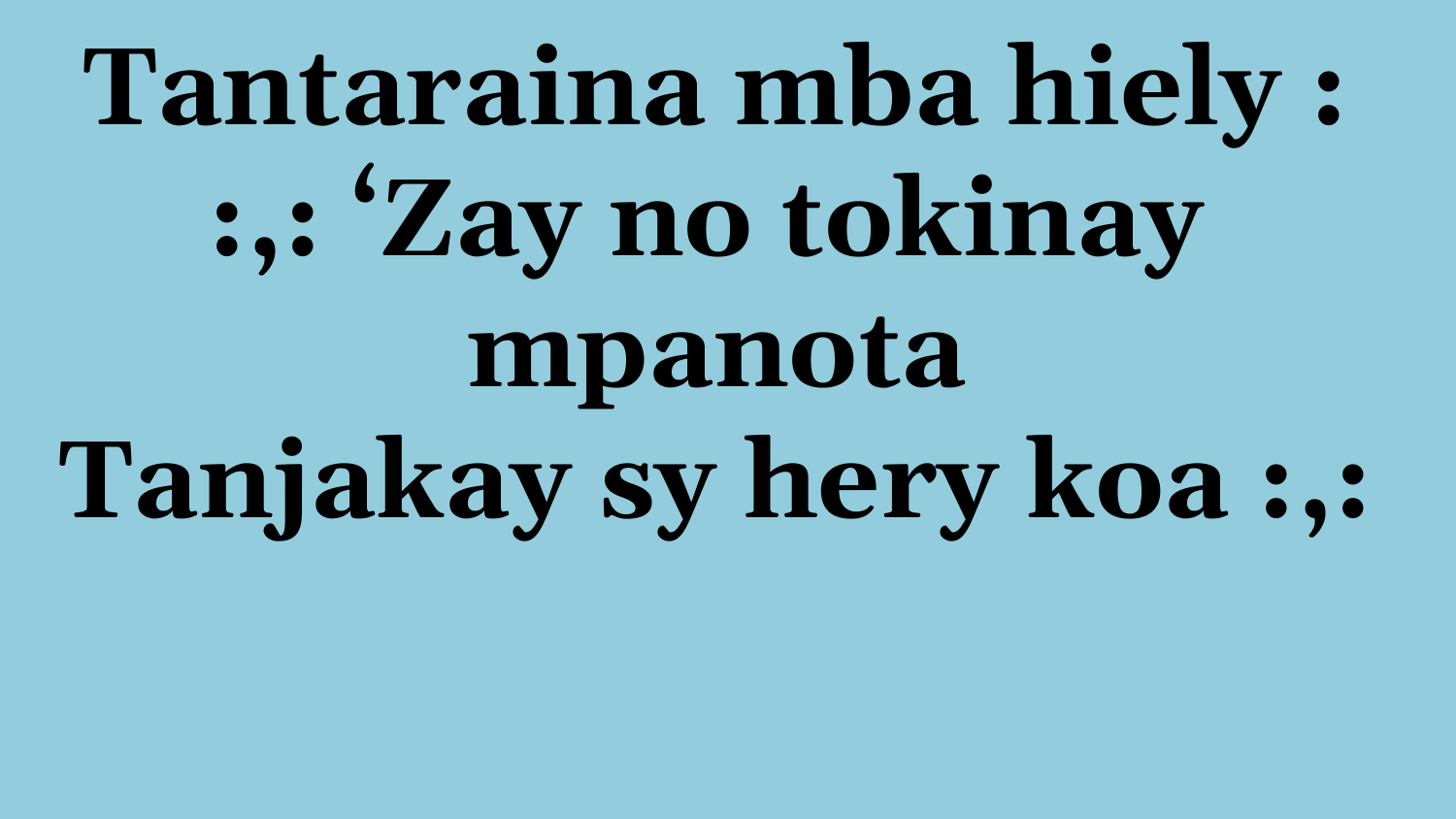

# Tantaraina mba hiely : :,: ‘Zay no tokinay 	mpanota Tanjakay sy hery koa :,: